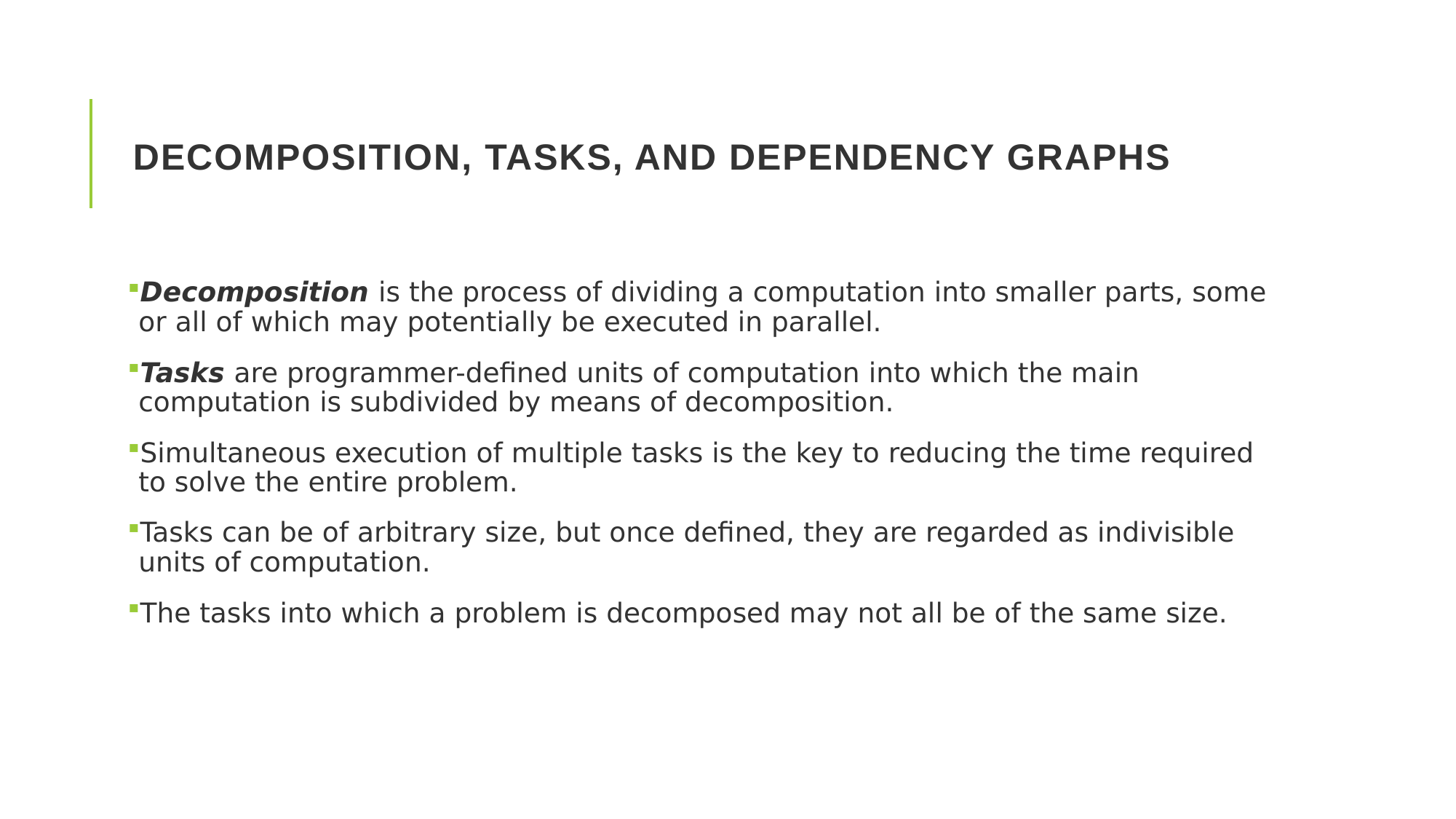

# Decomposition, Tasks, and Dependency Graphs
Decomposition is the process of dividing a computation into smaller parts, some or all of which may potentially be executed in parallel.
Tasks are programmer-defined units of computation into which the main computation is subdivided by means of decomposition.
Simultaneous execution of multiple tasks is the key to reducing the time required to solve the entire problem.
Tasks can be of arbitrary size, but once defined, they are regarded as indivisible units of computation.
The tasks into which a problem is decomposed may not all be of the same size.